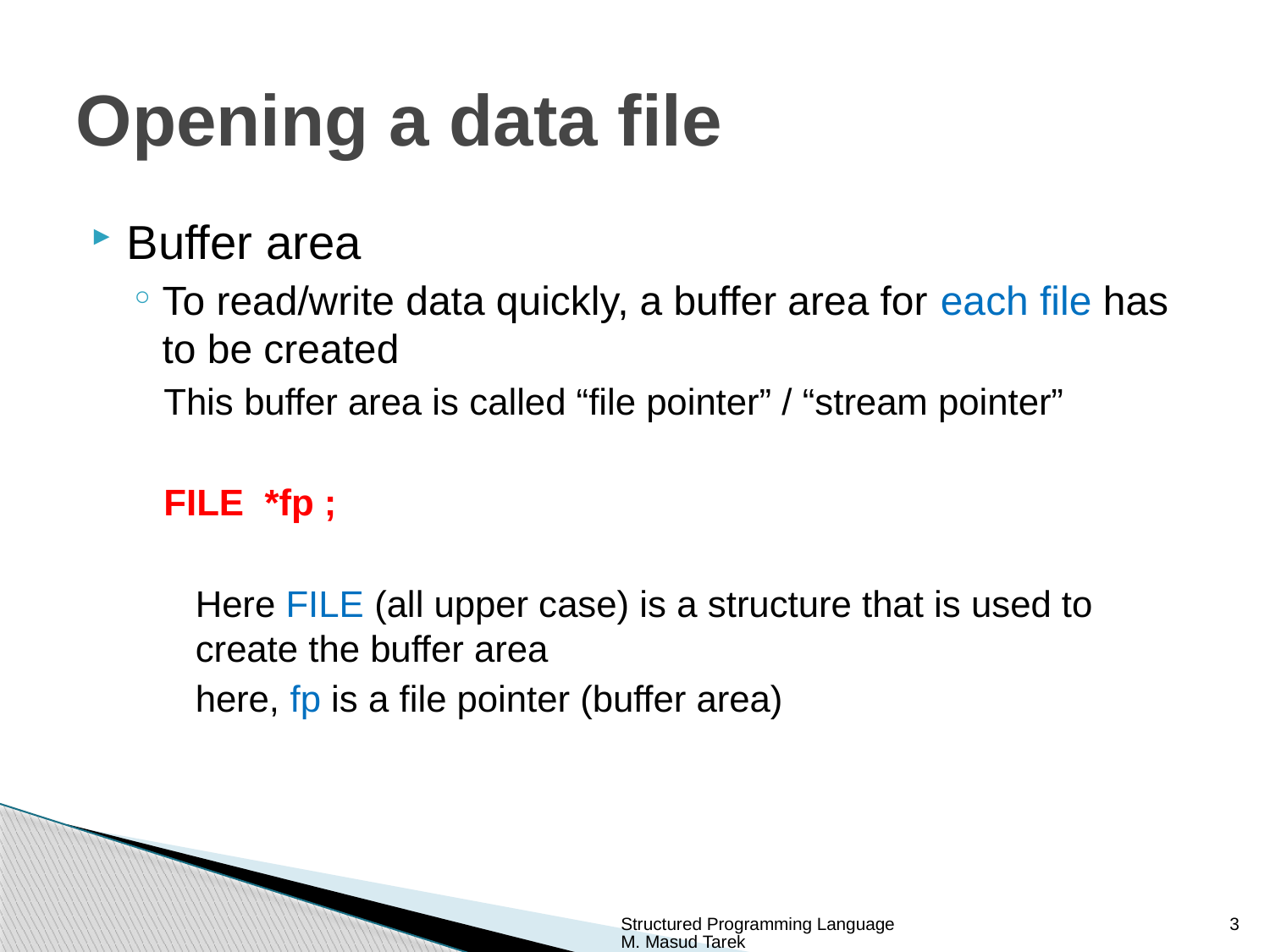

# Opening a data file
Buffer area
To read/write data quickly, a buffer area for each file has to be created
This buffer area is called “file pointer” / “stream pointer”

FILE  *fp ;

	Here FILE (all upper case) is a structure that is used to create the buffer area
	here, fp is a file pointer (buffer area)
Structured Programming Language     M. Masud Tarek
3